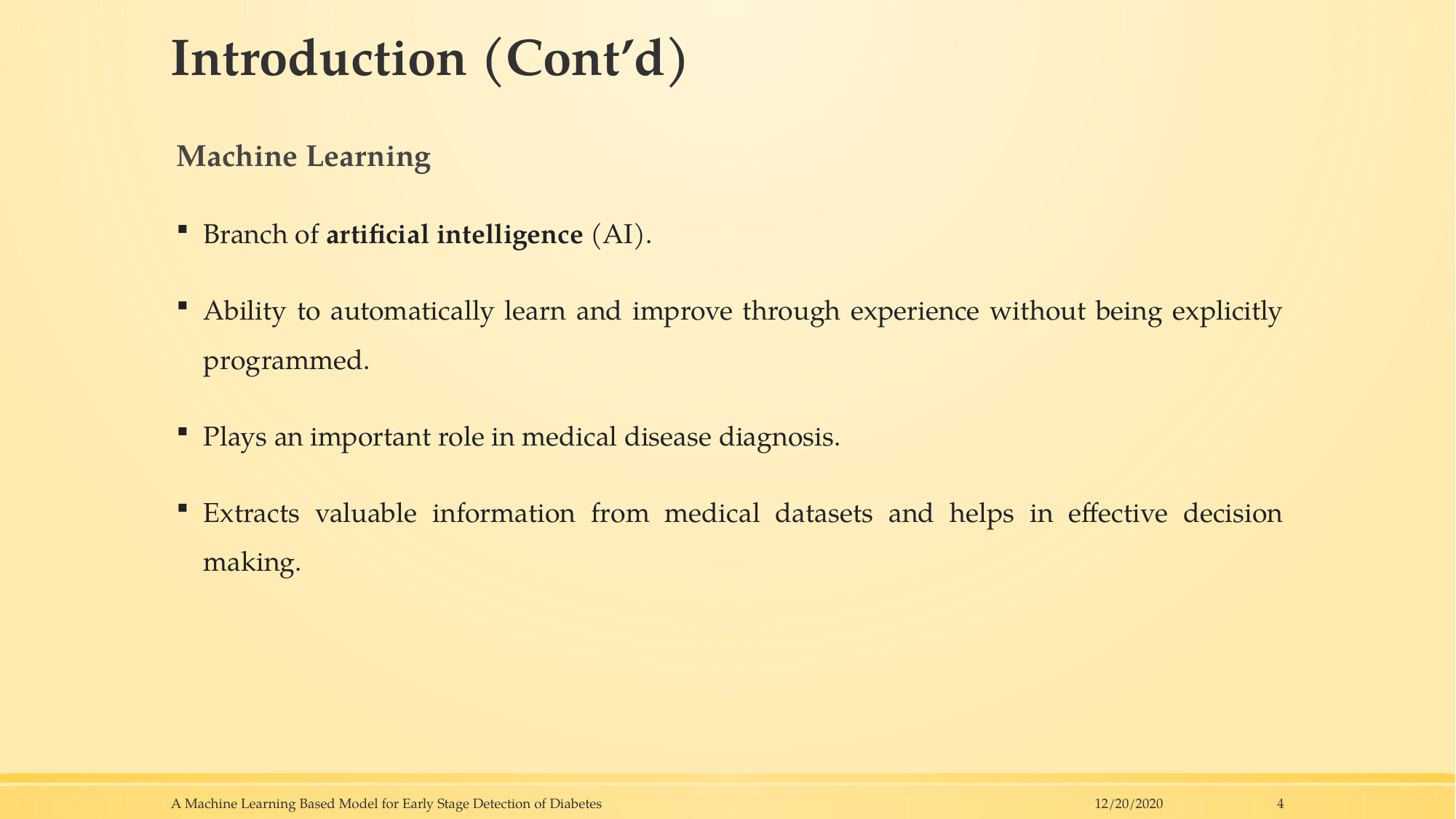

# Introduction (Cont’d)
Machine Learning
Branch of artificial intelligence (AI).
Ability to automatically learn and improve through experience without being explicitly programmed.
Plays an important role in medical disease diagnosis.
Extracts valuable information from medical datasets and helps in effective decision making.

A Machine Learning Based Model for Early Stage Detection of Diabetes
12/20/2020
4